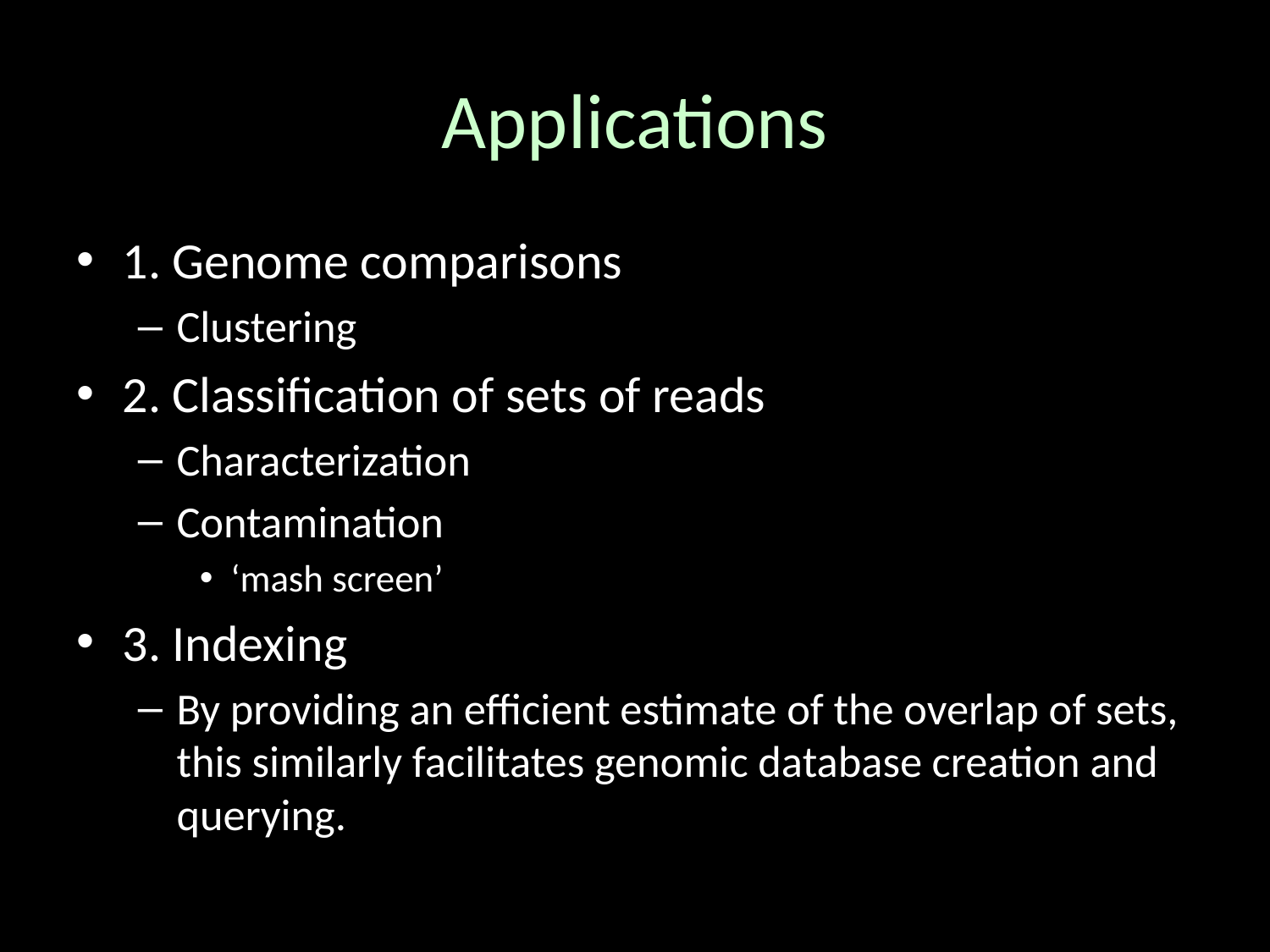

# Applications
1. Genome comparisons
Clustering
2. Classification of sets of reads
Characterization
Contamination
‘mash screen’
3. Indexing
By providing an efficient estimate of the overlap of sets, this similarly facilitates genomic database creation and querying.